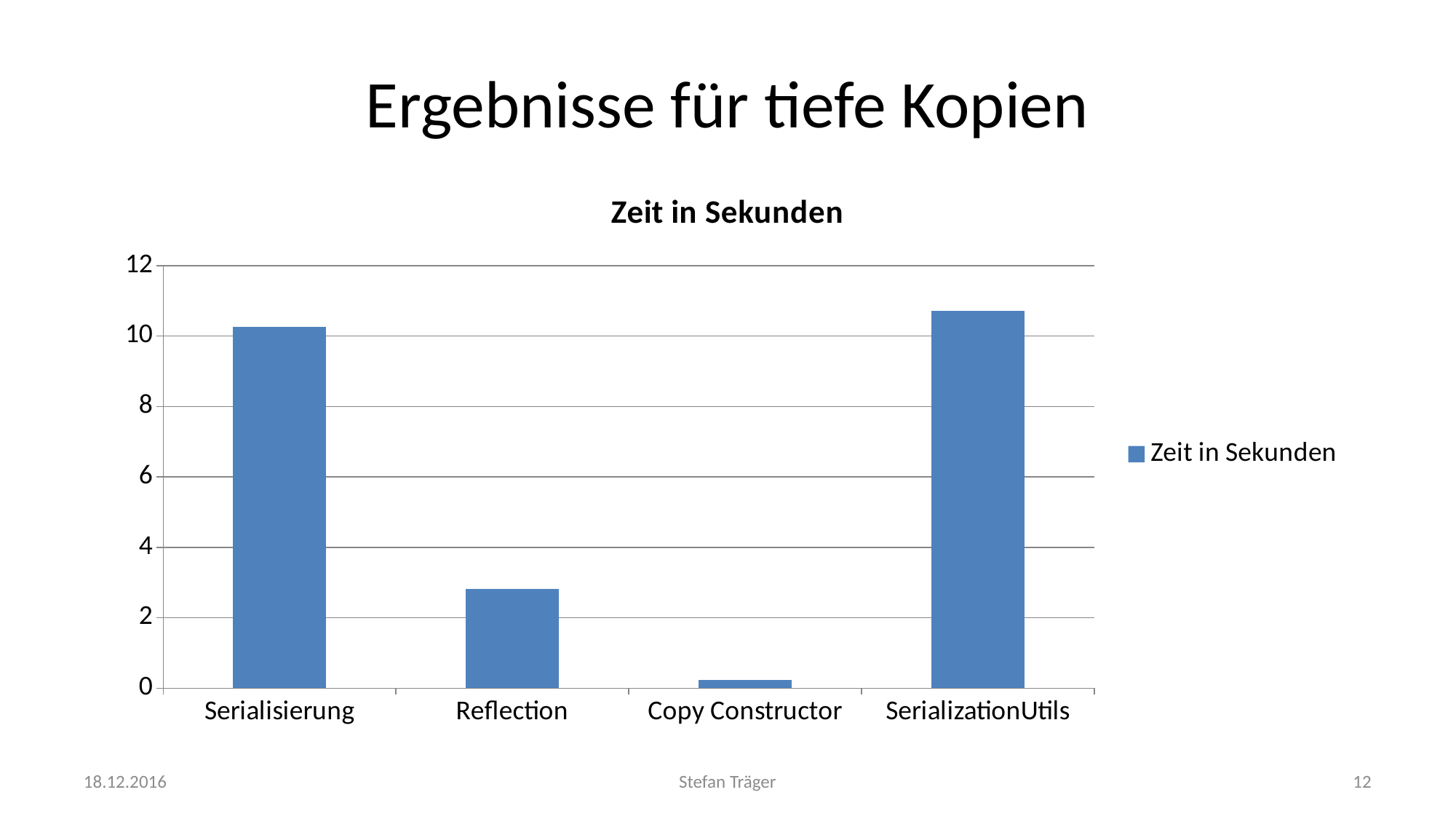

# Ergebnisse für tiefe Kopien

### Chart: Zeit in Sekunden

| Category | Zeit in Sekunden |
|---|---|
| Serialisierung | 10.25 |
| Reflection | 2.812 |
| Copy Constructor | 0.232 |
| SerializationUtils | 10.72 |
18.12.2016
Stefan Träger
12